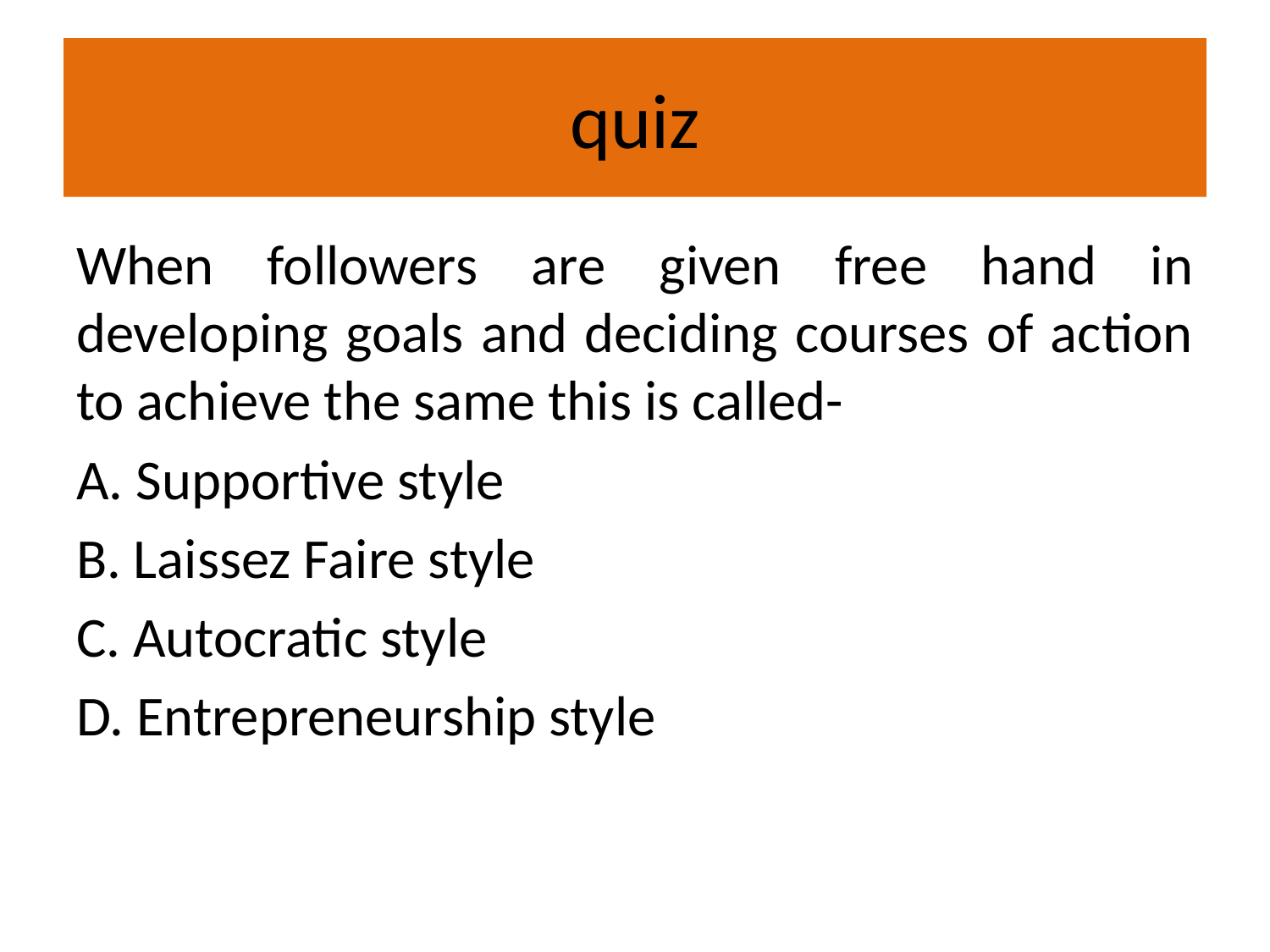

# quiz
When followers are given free hand in developing goals and deciding courses of action to achieve the same this is called-
A. Supportive style
B. Laissez Faire style
C. Autocratic style
D. Entrepreneurship style